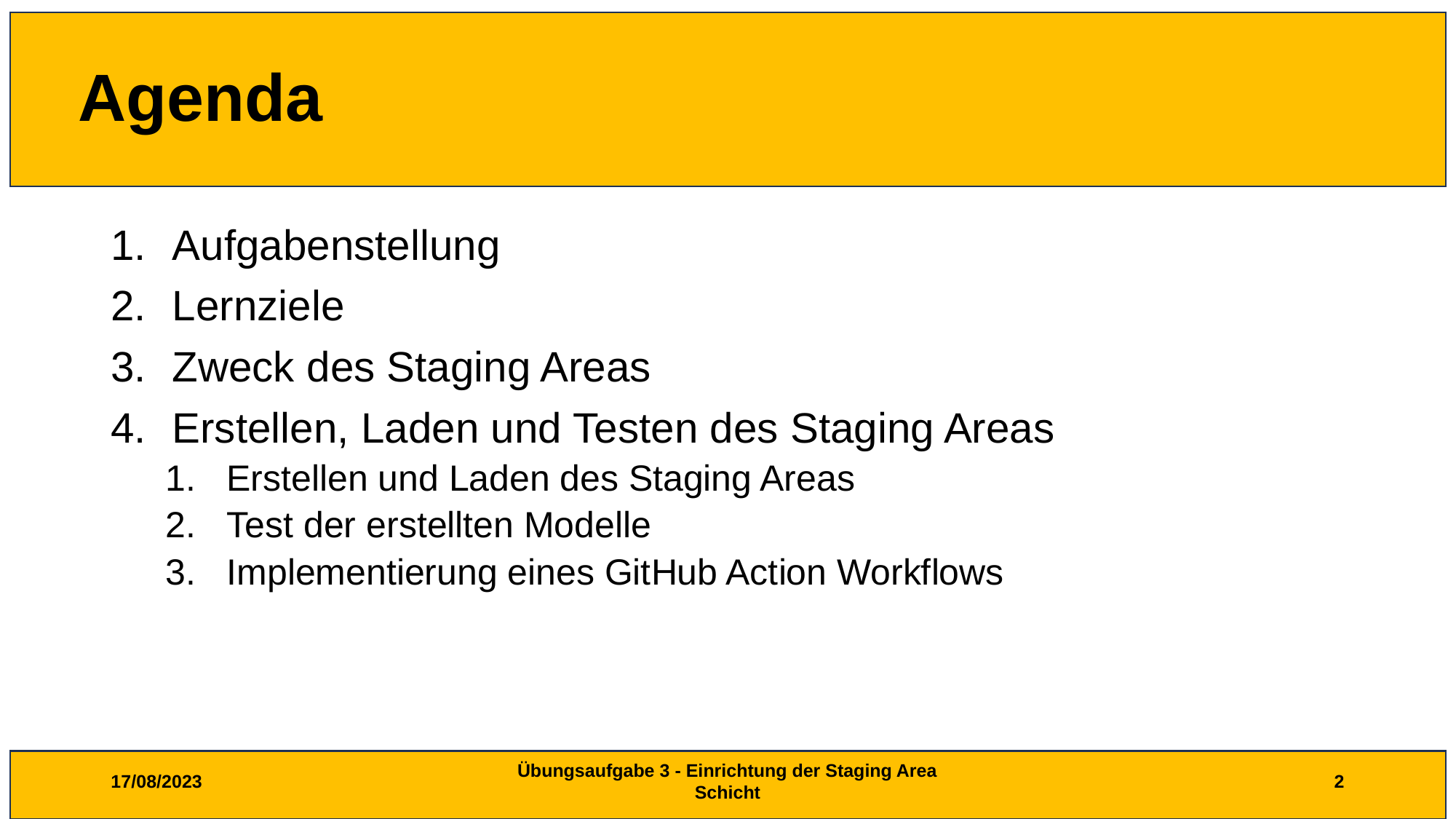

# Agenda
Aufgabenstellung
Lernziele
Zweck des Staging Areas
Erstellen, Laden und Testen des Staging Areas
Erstellen und Laden des Staging Areas
Test der erstellten Modelle
Implementierung eines GitHub Action Workflows

17/08/2023
Übungsaufgabe 3 - Einrichtung der Staging Area Schicht
2